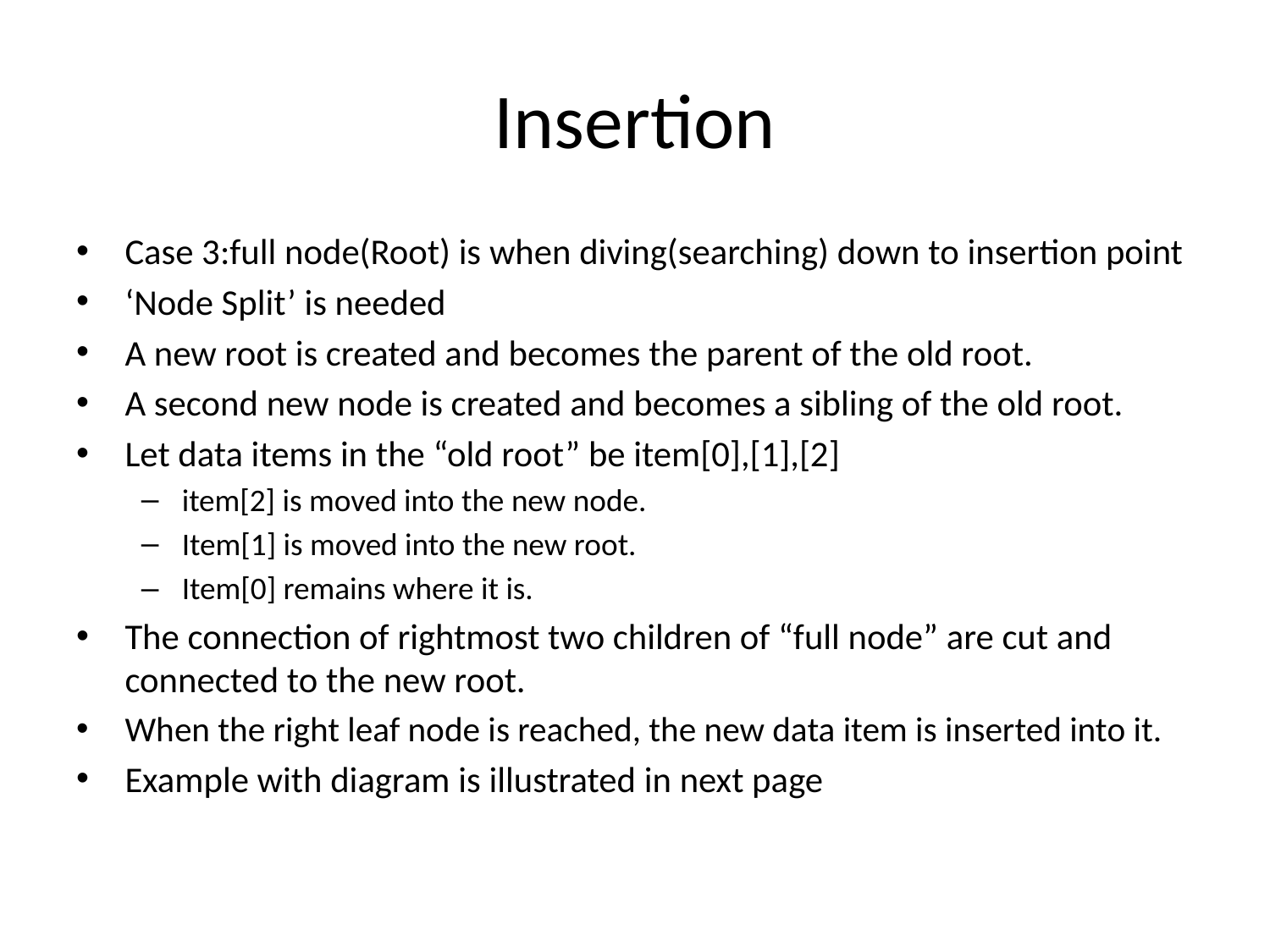

# Insertion
Case 3:full node(Root) is when diving(searching) down to insertion point
‘Node Split’ is needed
A new root is created and becomes the parent of the old root.
A second new node is created and becomes a sibling of the old root.
Let data items in the “old root” be item[0],[1],[2]
item[2] is moved into the new node.
Item[1] is moved into the new root.
Item[0] remains where it is.
The connection of rightmost two children of “full node” are cut and connected to the new root.
When the right leaf node is reached, the new data item is inserted into it.
Example with diagram is illustrated in next page